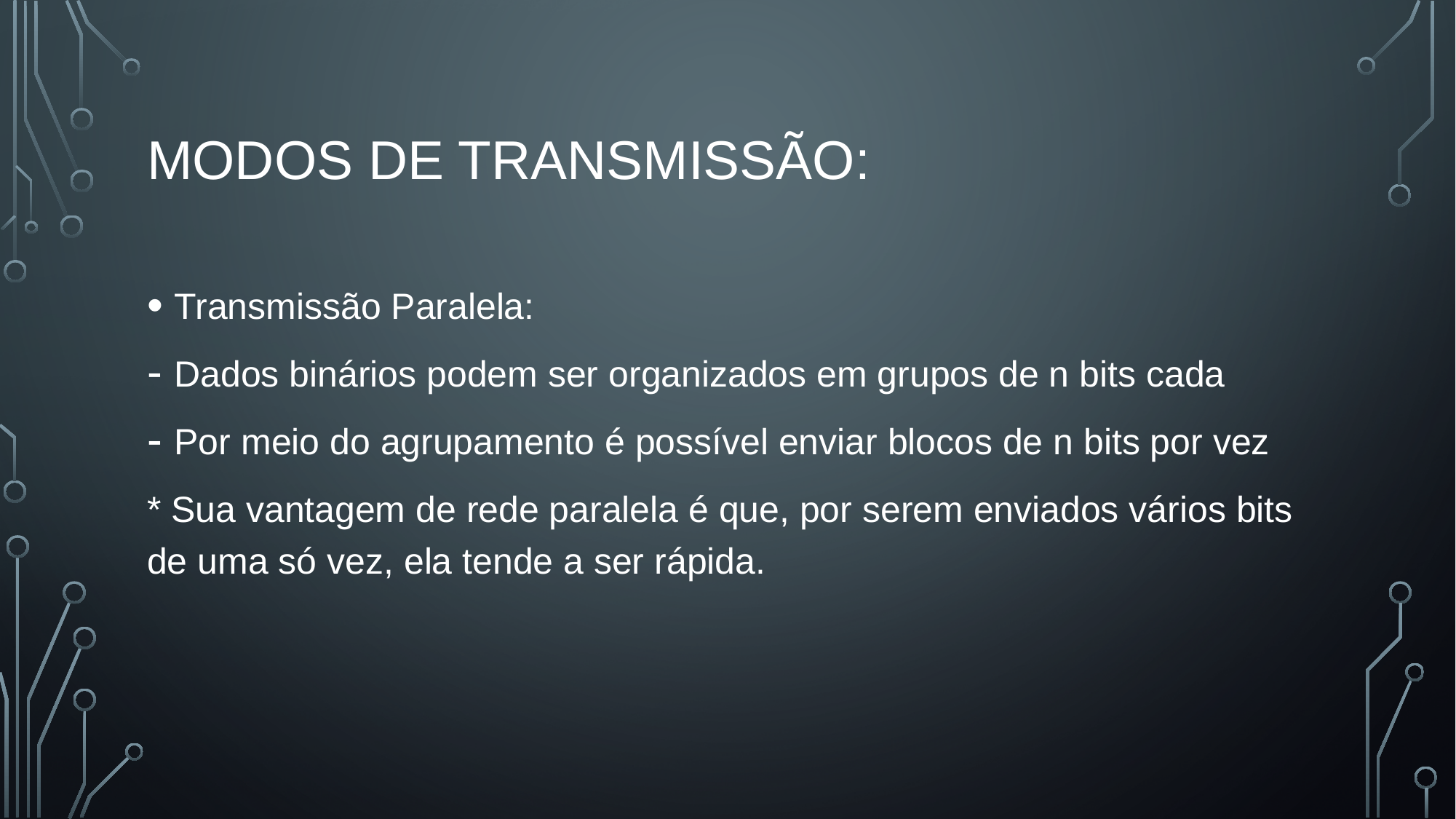

# Modos de transmissão:
Transmissão Paralela:
Dados binários podem ser organizados em grupos de n bits cada
Por meio do agrupamento é possível enviar blocos de n bits por vez
* Sua vantagem de rede paralela é que, por serem enviados vários bits de uma só vez, ela tende a ser rápida.